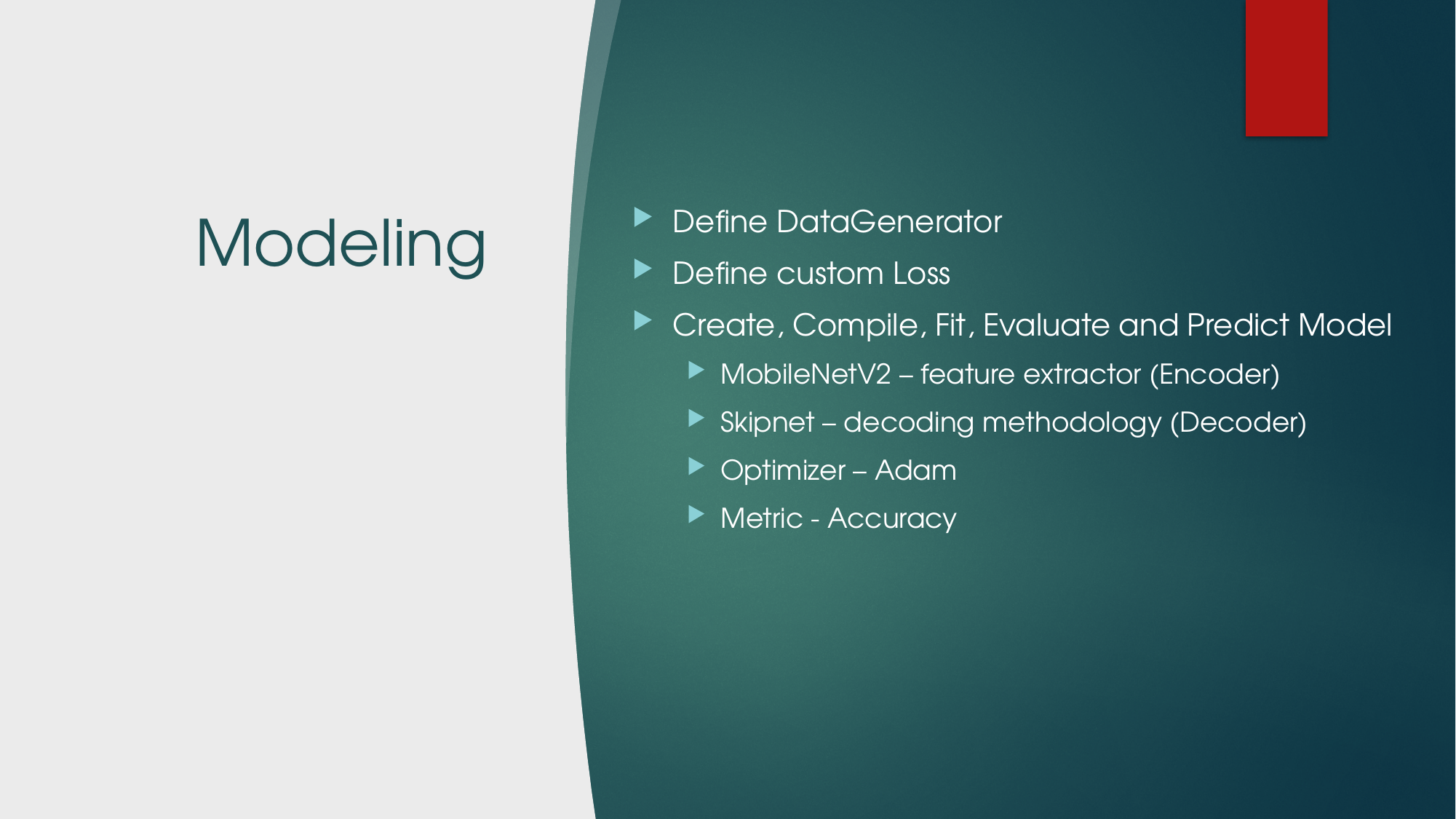

# Modeling
Define DataGenerator
Define custom Loss
Create, Compile, Fit, Evaluate and Predict Model
MobileNetV2 – feature extractor (Encoder)
Skipnet – decoding methodology (Decoder)
Optimizer – Adam
Metric - Accuracy